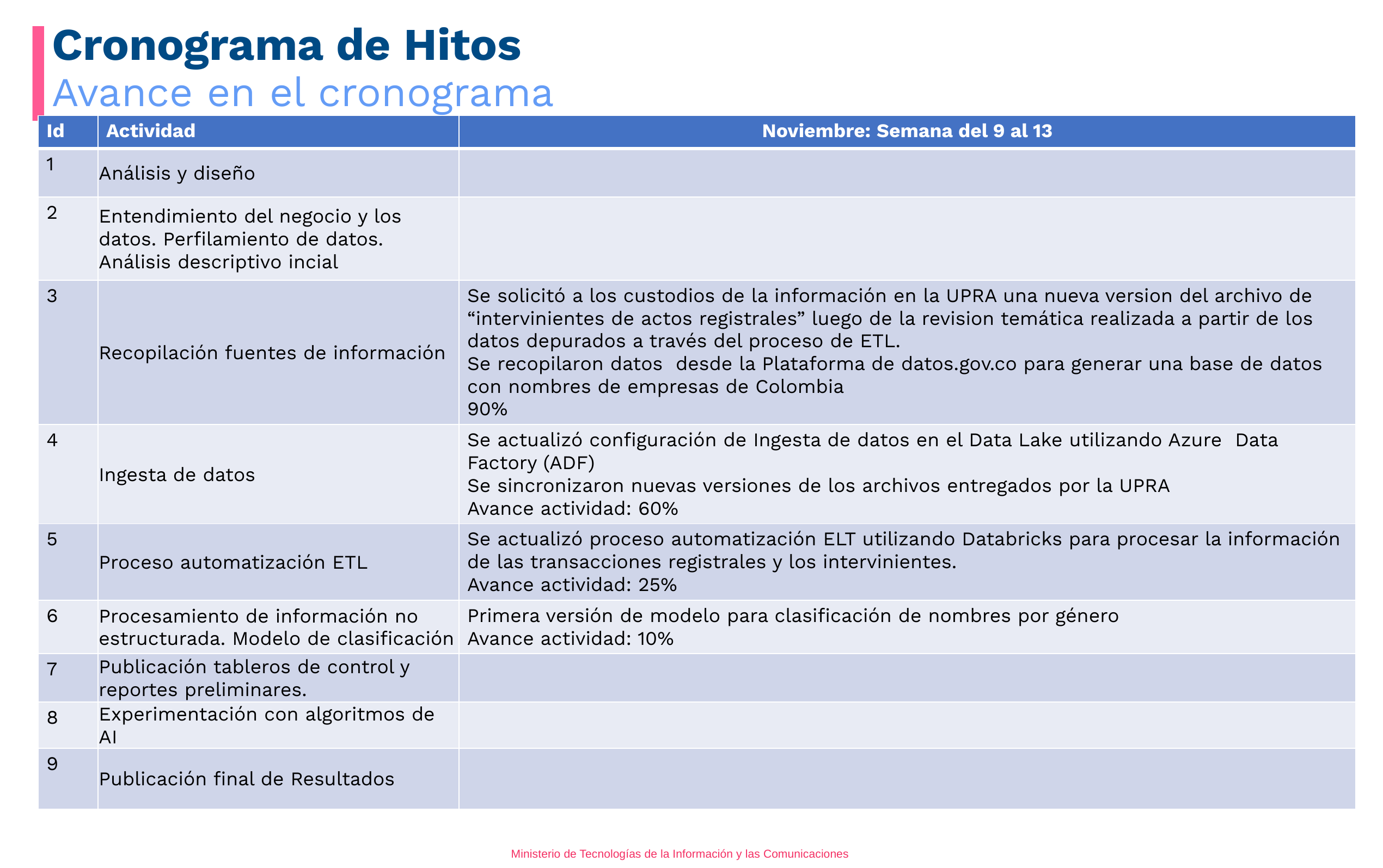

# Cronograma de Hitos
Avance en el cronograma

| Id | Actividad | Noviembre: Semana del 9 al 13 |
| --- | --- | --- |
| 1 | Análisis y diseño |  |
| 2 | Entendimiento del negocio y los datos. Perfilamiento de datos. Análisis descriptivo incial |  |
| 3 | Recopilación fuentes de información | Se solicitó a los custodios de la información en la UPRA una nueva version del archivo de “intervinientes de actos registrales” luego de la revision temática realizada a partir de los datos depurados a través del proceso de ETL. Se recopilaron datos desde la Plataforma de datos.gov.co para generar una base de datos con nombres de empresas de Colombia 90% |
| 4 | Ingesta de datos | Se actualizó configuración de Ingesta de datos en el Data Lake utilizando Azure Data Factory (ADF) Se sincronizaron nuevas versiones de los archivos entregados por la UPRA Avance actividad: 60% |
| 5 | Proceso automatización ETL | Se actualizó proceso automatización ELT utilizando Databricks para procesar la información de las transacciones registrales y los intervinientes. Avance actividad: 25% |
| 6 | Procesamiento de información no estructurada. Modelo de clasificación | Primera versión de modelo para clasificación de nombres por género Avance actividad: 10% |
| 7 | Publicación tableros de control y reportes preliminares. |  |
| 8 | Experimentación con algoritmos de AI |  |
| 9 | Publicación final de Resultados |  |